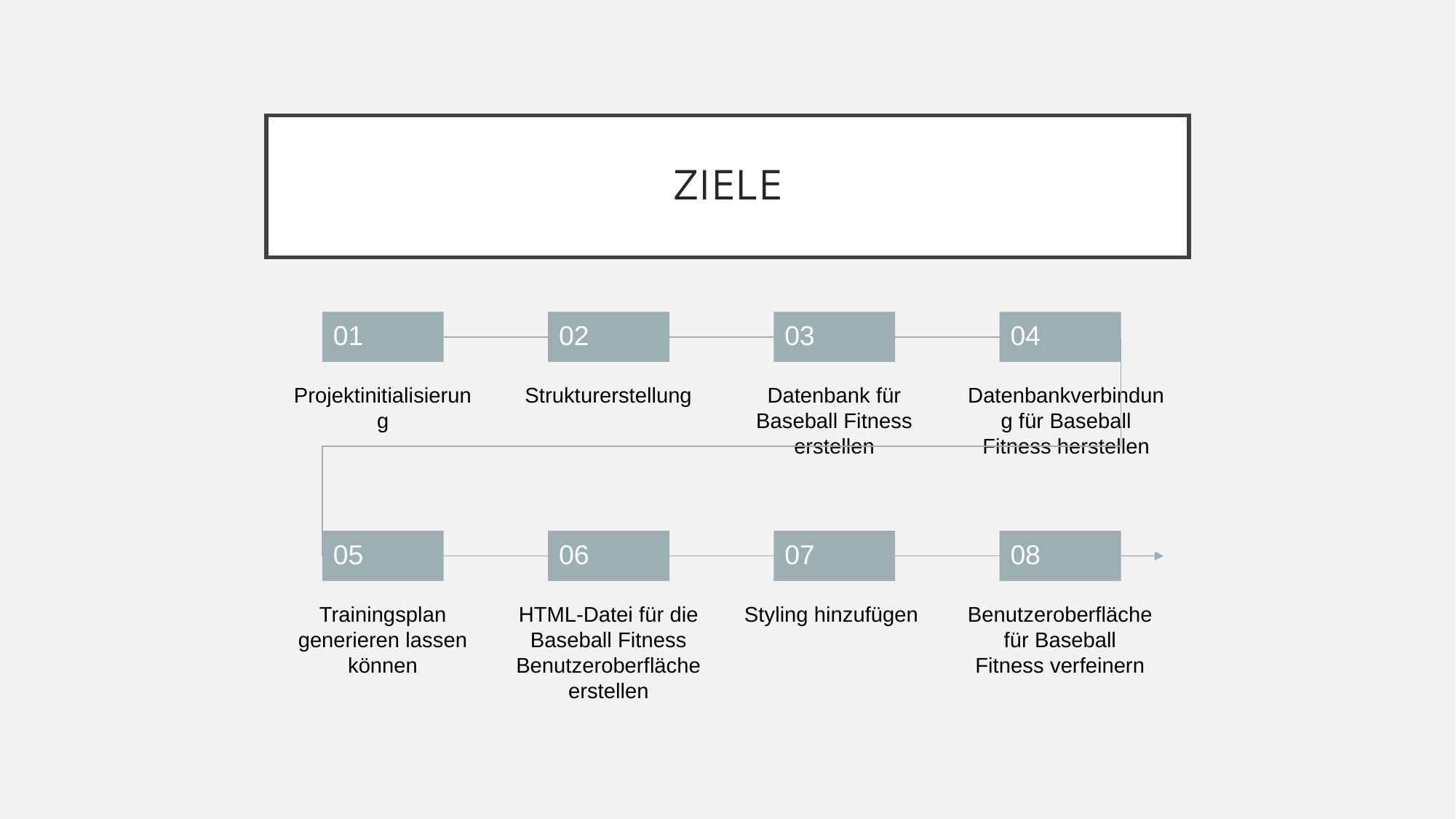

# Ziele
01
02
03
04
Projektinitialisierung
Strukturerstellung
Datenbank für Baseball Fitness erstellen
Datenbankverbindung für Baseball Fitness herstellen
05
06
07
08
Trainingsplan generieren lassen können
HTML-Datei für die Baseball Fitness Benutzeroberfläche erstellen
Styling hinzufügen
Benutzeroberfläche für Baseball Fitness verfeinern